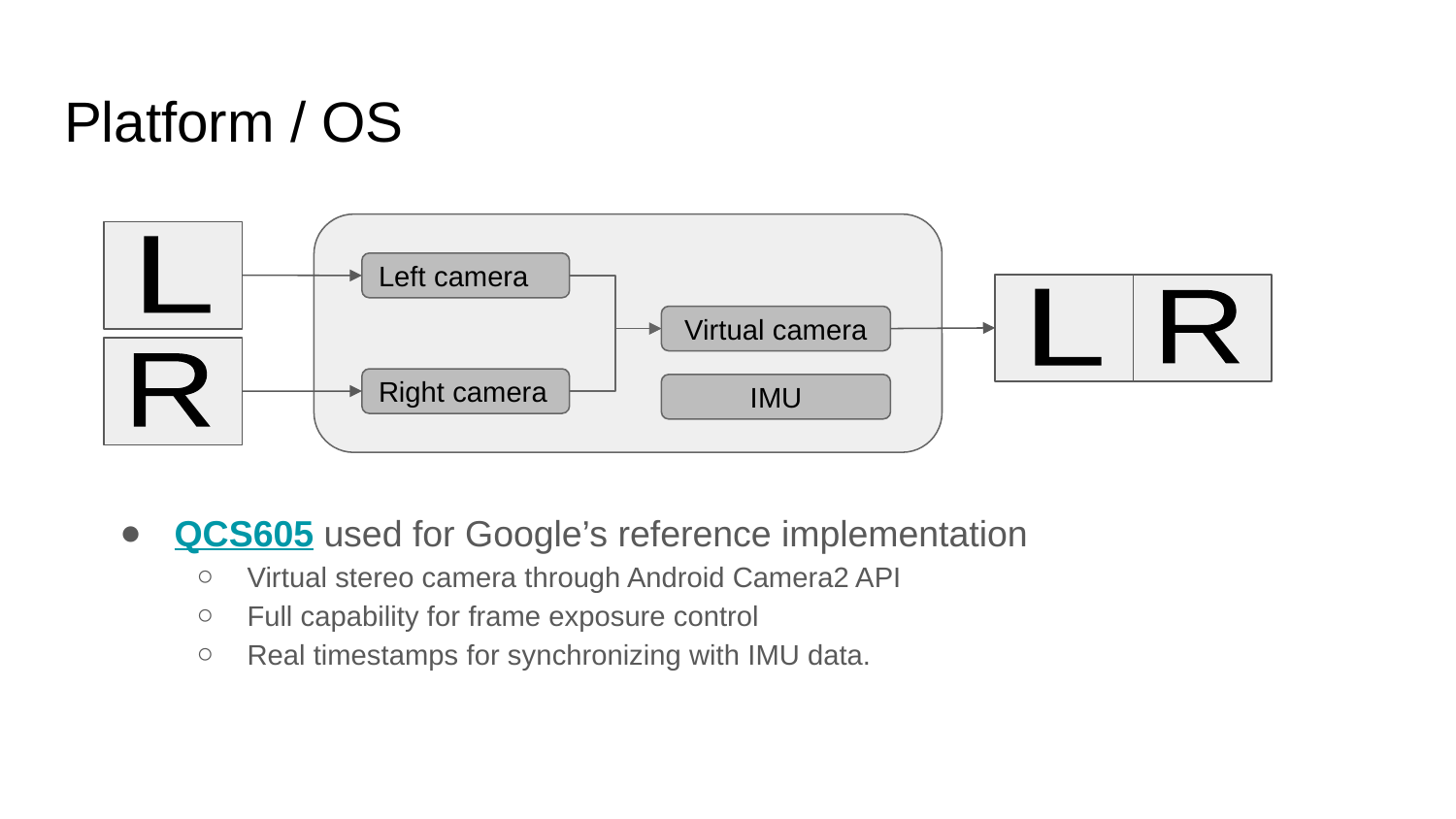

# Platform / OS

L
Left camera

R

L
Virtual camera

R
Right camera
IMU
QCS605 used for Google’s reference implementation
Virtual stereo camera through Android Camera2 API
Full capability for frame exposure control
Real timestamps for synchronizing with IMU data.